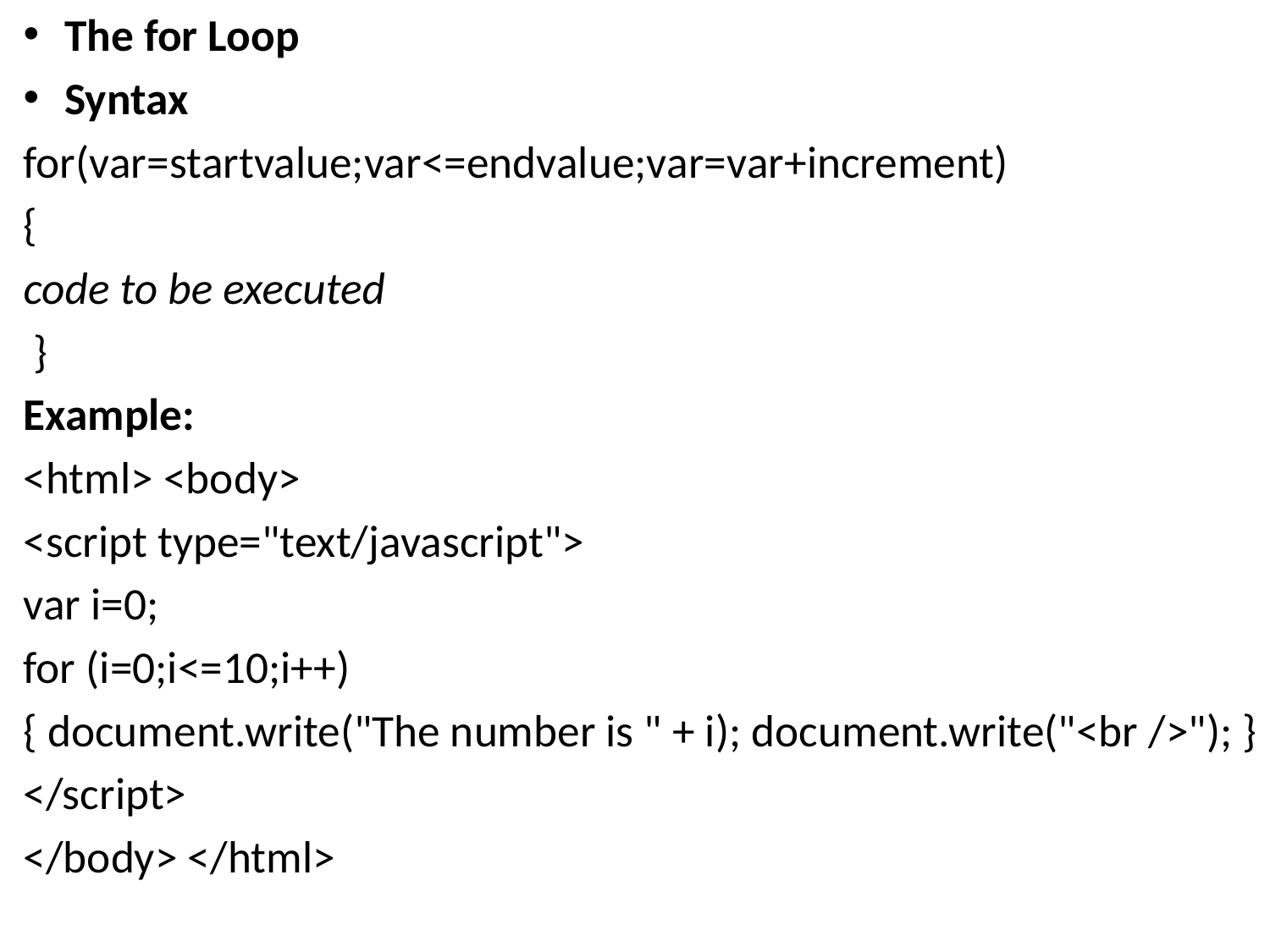

The for Loop
Syntax
for(var=startvalue;var<=endvalue;var=var+increment)
{
code to be executed
 }
Example:
<html> <body>
<script type="text/javascript">
var i=0;
for (i=0;i<=10;i++)
{ document.write("The number is " + i); document.write("<br />"); }
</script>
</body> </html>